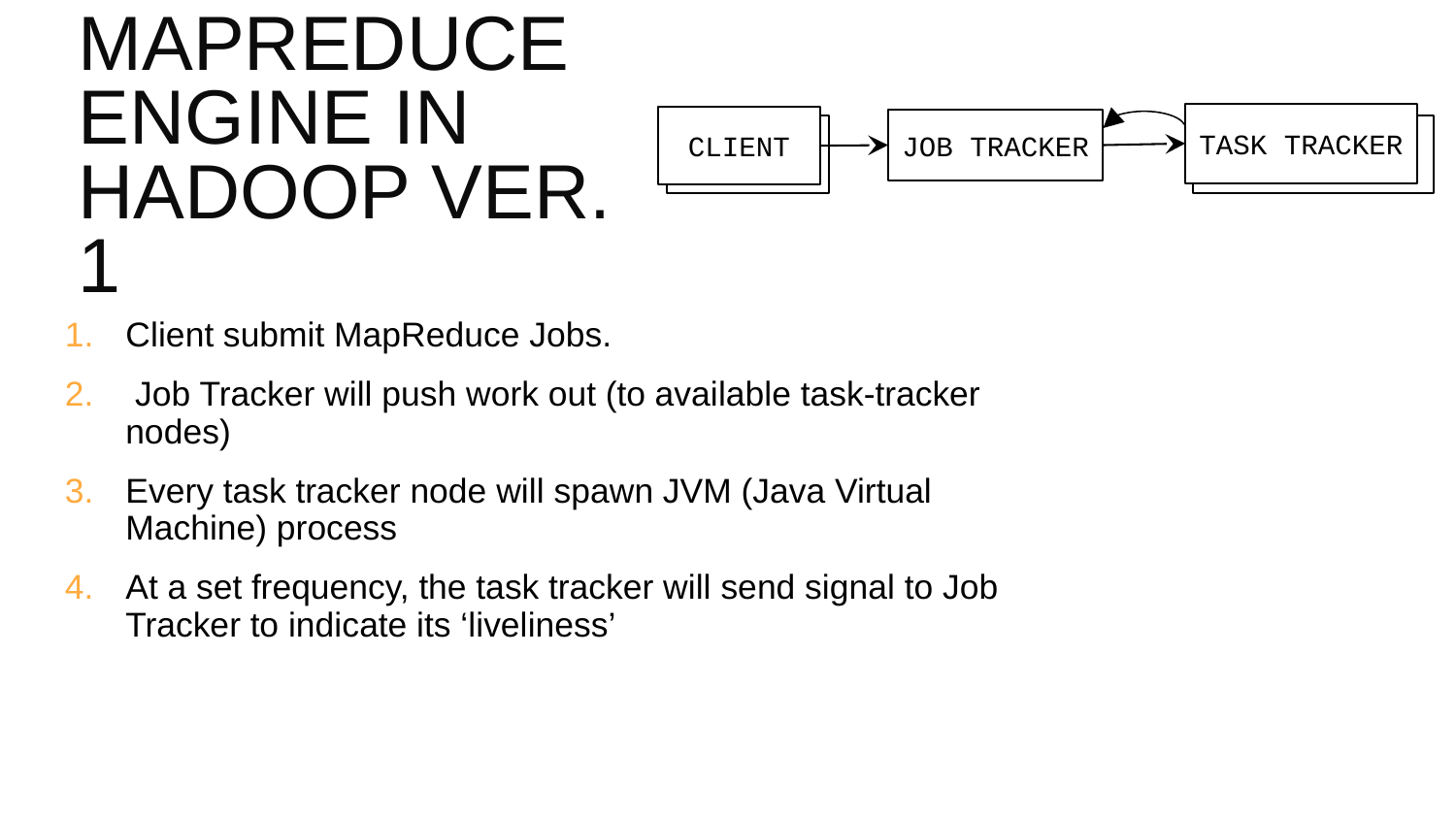

# MAPREDUCE ENGINE IN HADOOP VER. 1
TASK TRACKER
CLIENT
JOB TRACKER

Client submit MapReduce Jobs.
 Job Tracker will push work out (to available task-tracker nodes)
Every task tracker node will spawn JVM (Java Virtual Machine) process
At a set frequency, the task tracker will send signal to Job Tracker to indicate its ‘liveliness’